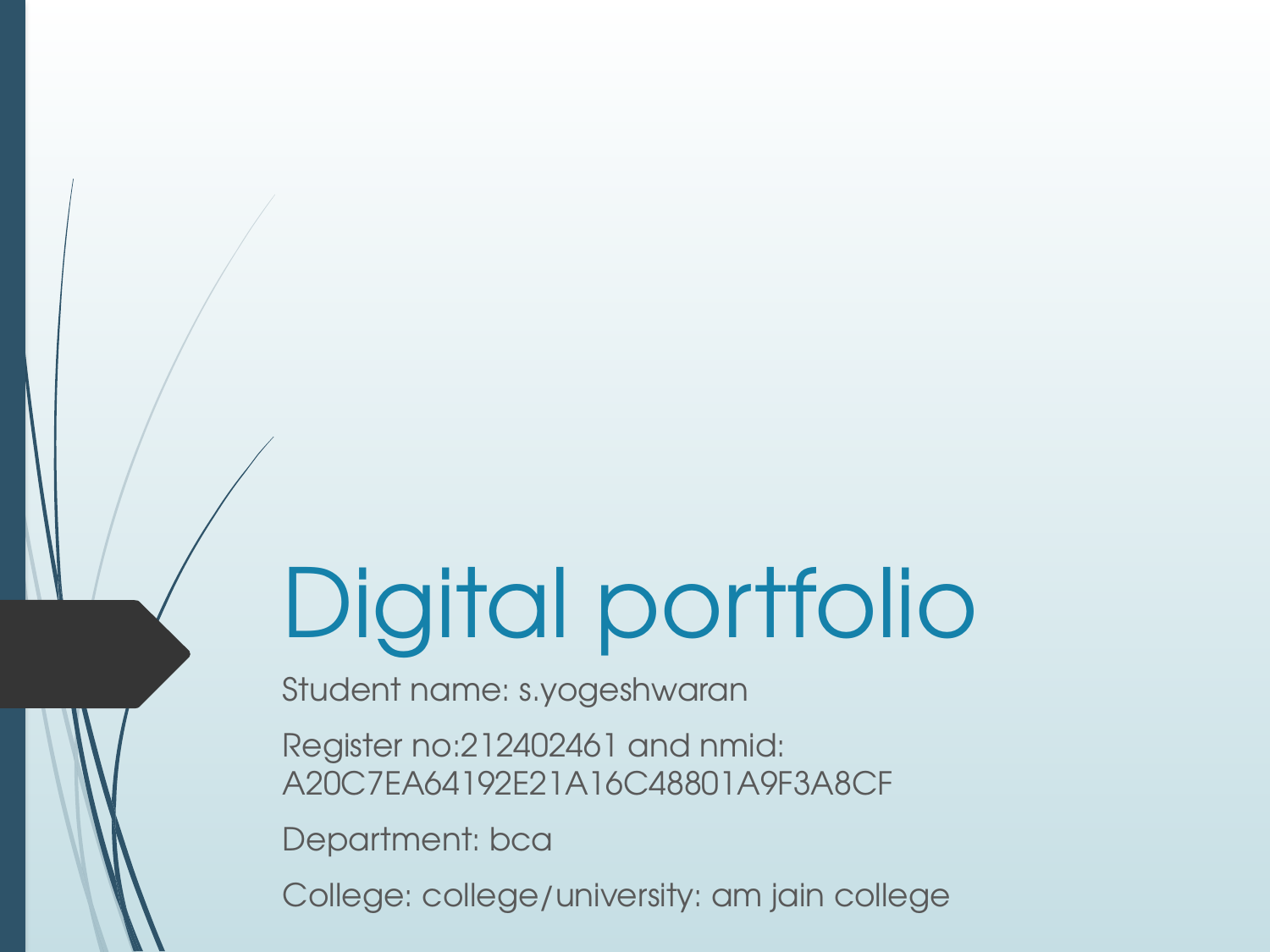

# Digital portfolio
Student name: s.yogeshwaran
Register no:212402461 and nmid: A20C7EA64192E21A16C48801A9F3A8CF
Department: bca
College: college/university: am jain college